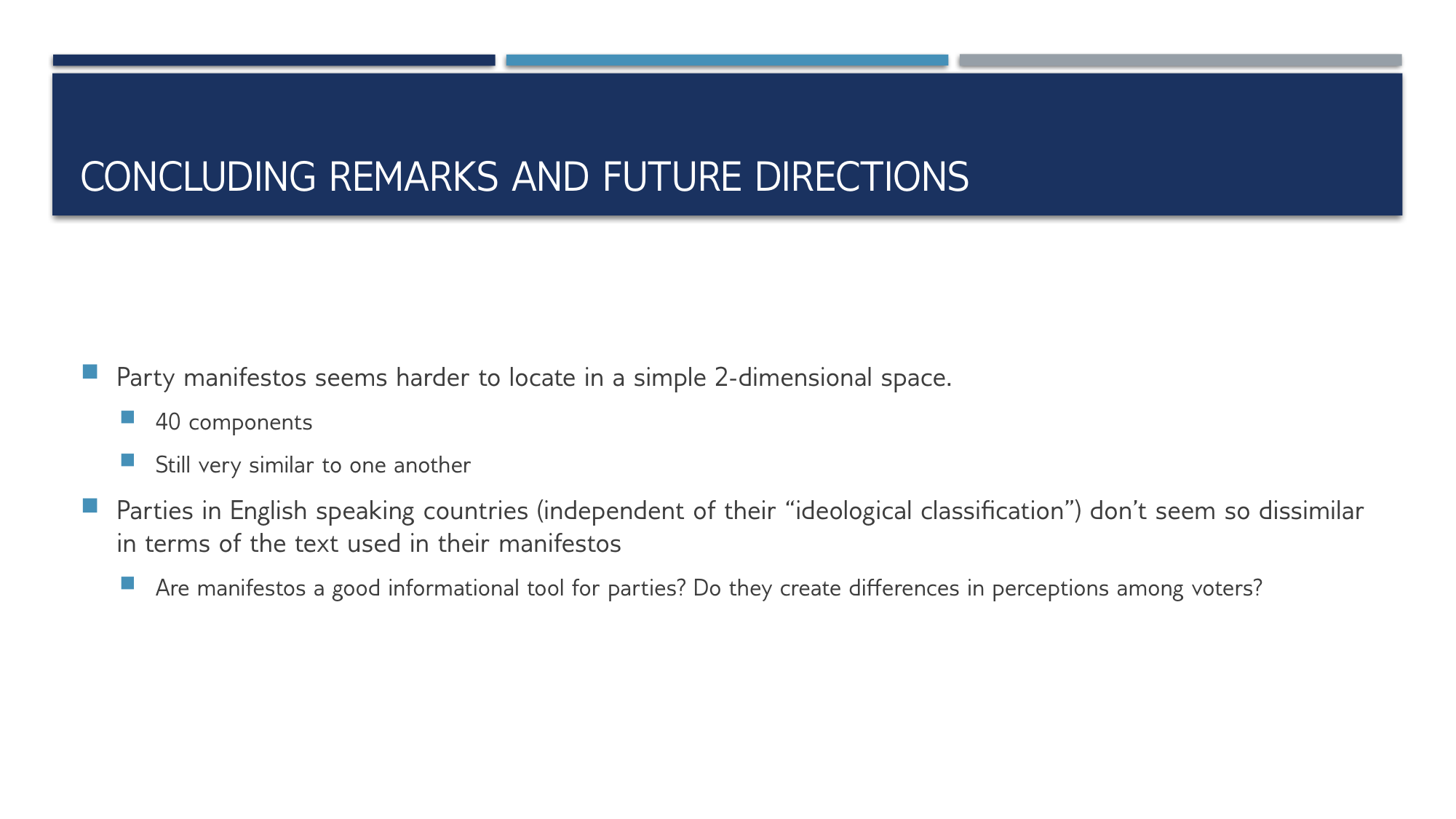

# Concluding Remarks and future directions
Party manifestos seems harder to locate in a simple 2-dimensional space.
40 components
Still very similar to one another
Parties in English speaking countries (independent of their “ideological classification”) don’t seem so dissimilar in terms of the text used in their manifestos
Are manifestos a good informational tool for parties? Do they create differences in perceptions among voters?